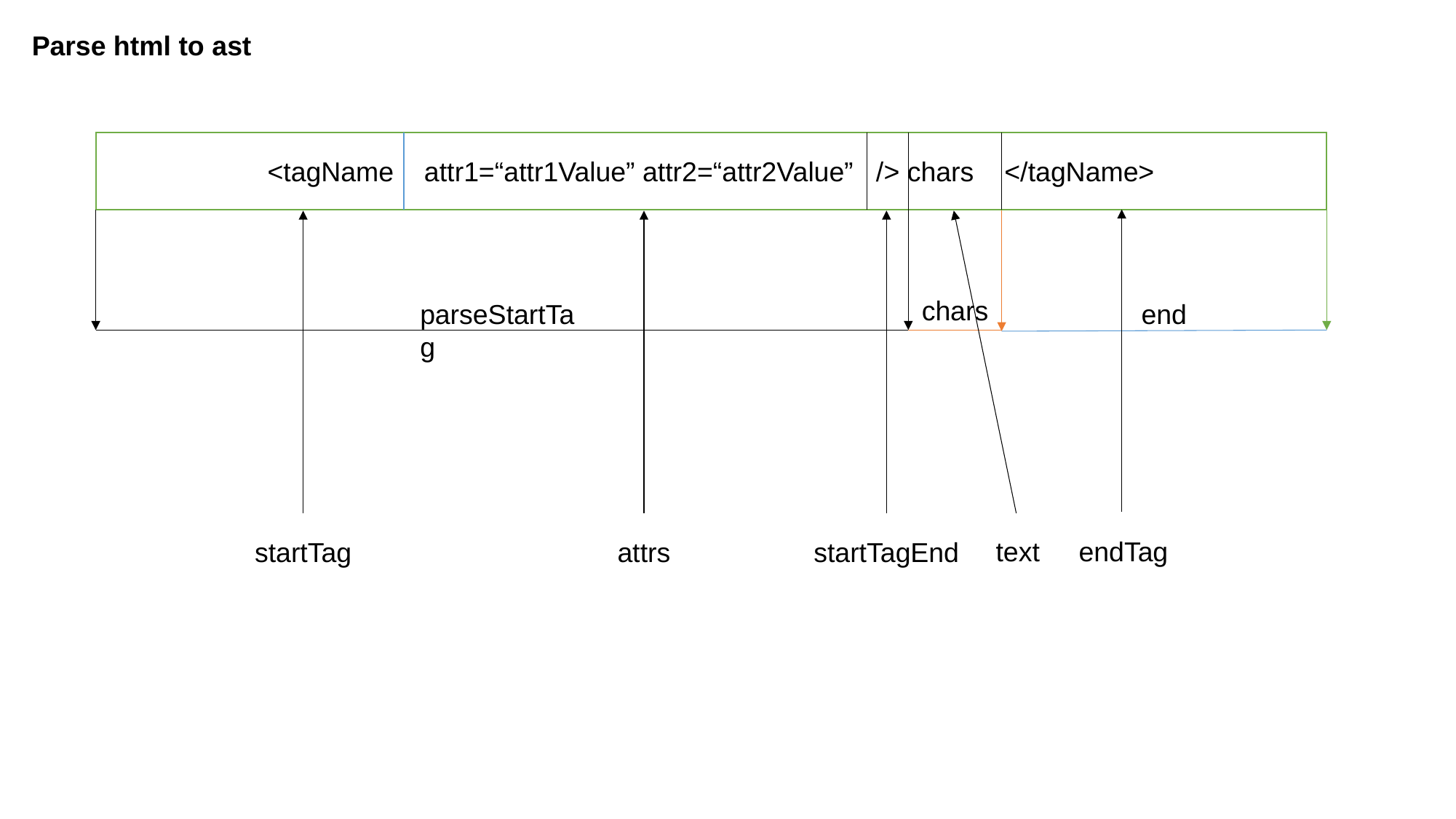

Parse html to ast

<tagName    attr1=“attr1Value” attr2=“attr2Value”   /> chars    </tagName>
chars
parseStartTag

end
text
endTag
startTag
attrs
startTagEnd